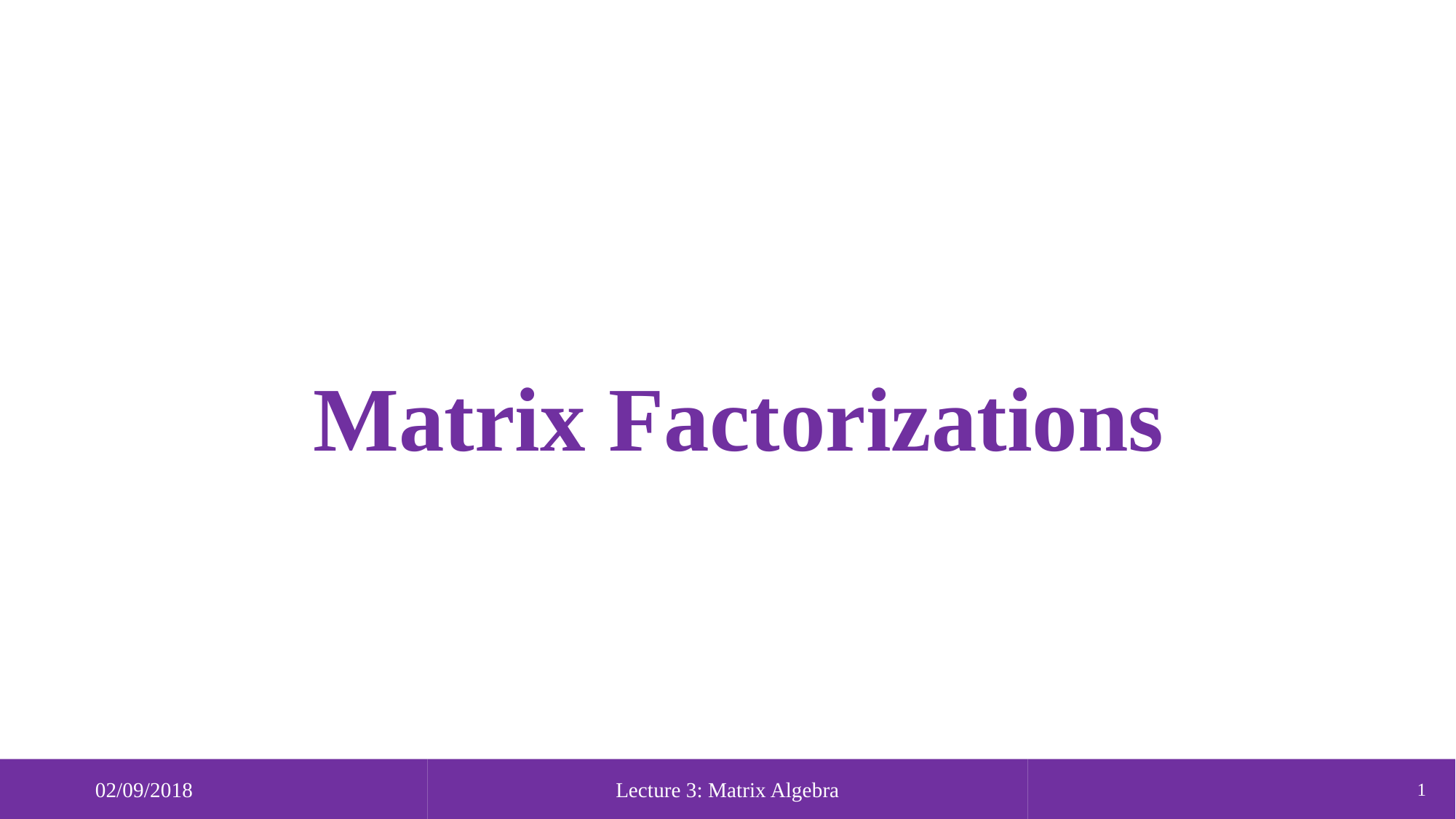

#

 Matrix Factorizations
                02/09/2018
Lecture 3: Matrix Algebra
1